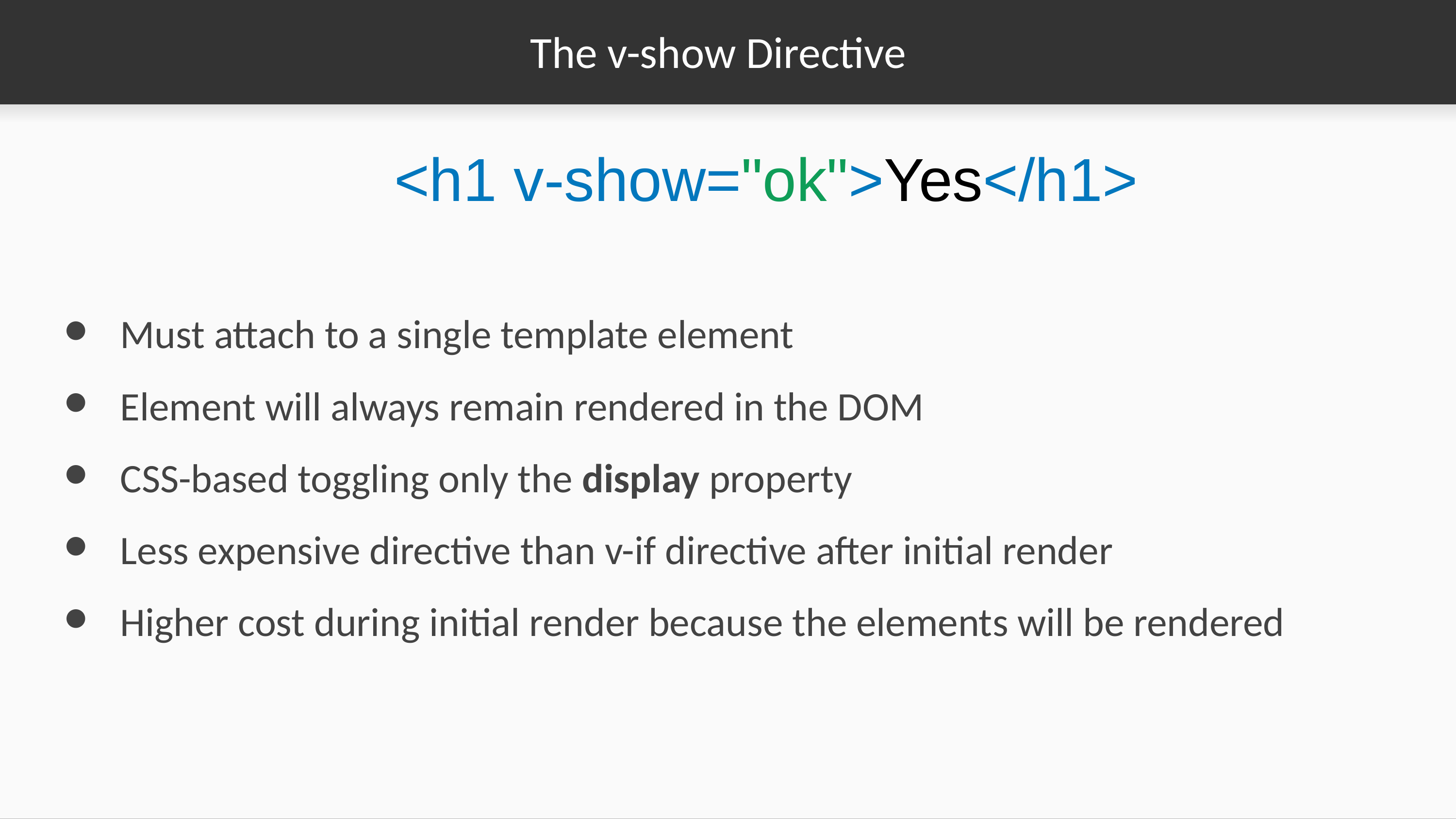

# The v-show Directive
<h1 v-show="ok">Yes</h1>
Must attach to a single template element
Element will always remain rendered in the DOM
CSS-based toggling only the display property
Less expensive directive than v-if directive after initial render
Higher cost during initial render because the elements will be rendered